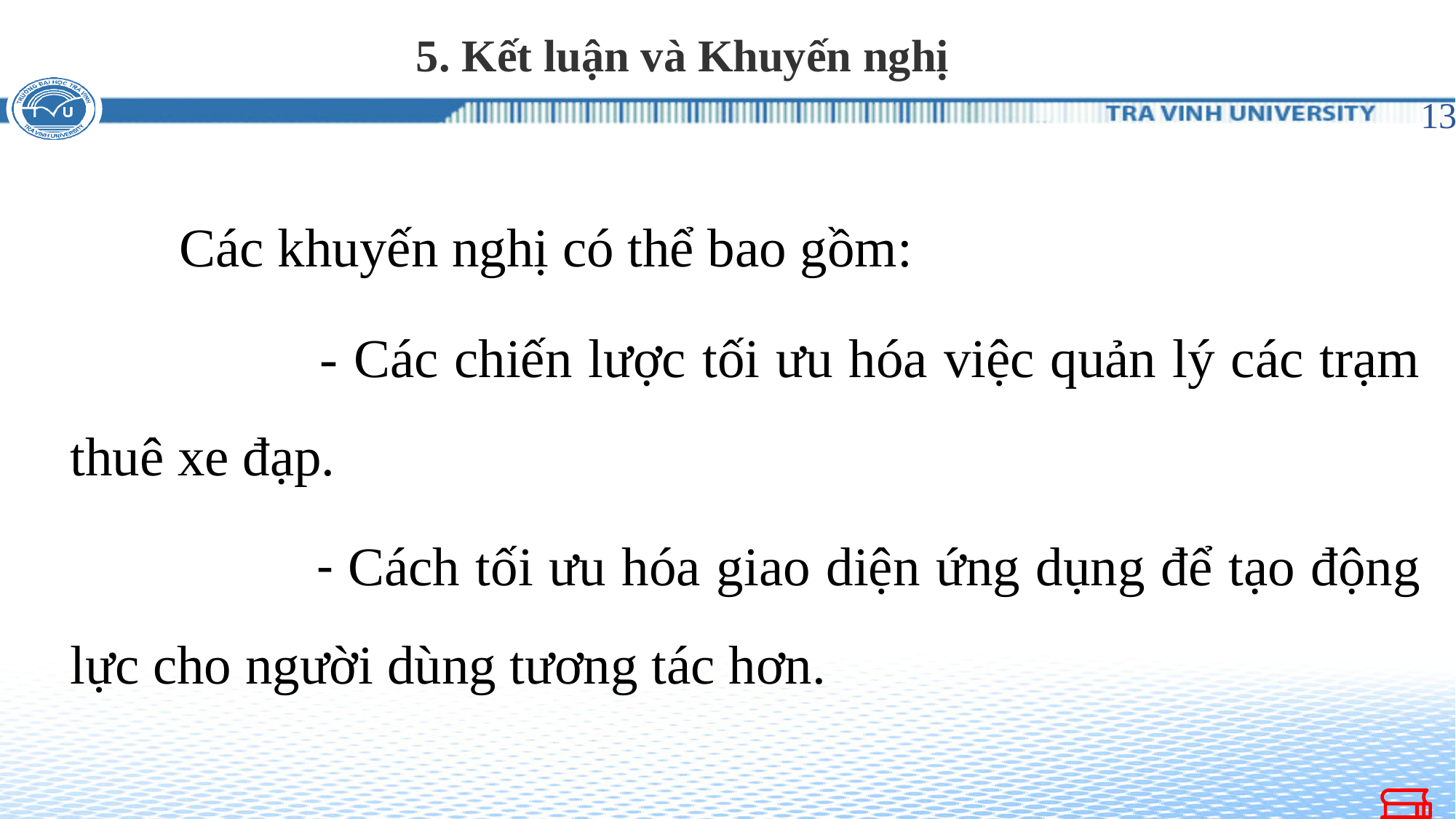

5. Kết luận và Khuyến nghị
13
	Các khuyến nghị có thể bao gồm:
            - Các chiến lược tối ưu hóa việc quản lý các trạm thuê xe đạp.
             - Cách tối ưu hóa giao diện ứng dụng để tạo động lực cho người dùng tương tác hơn.